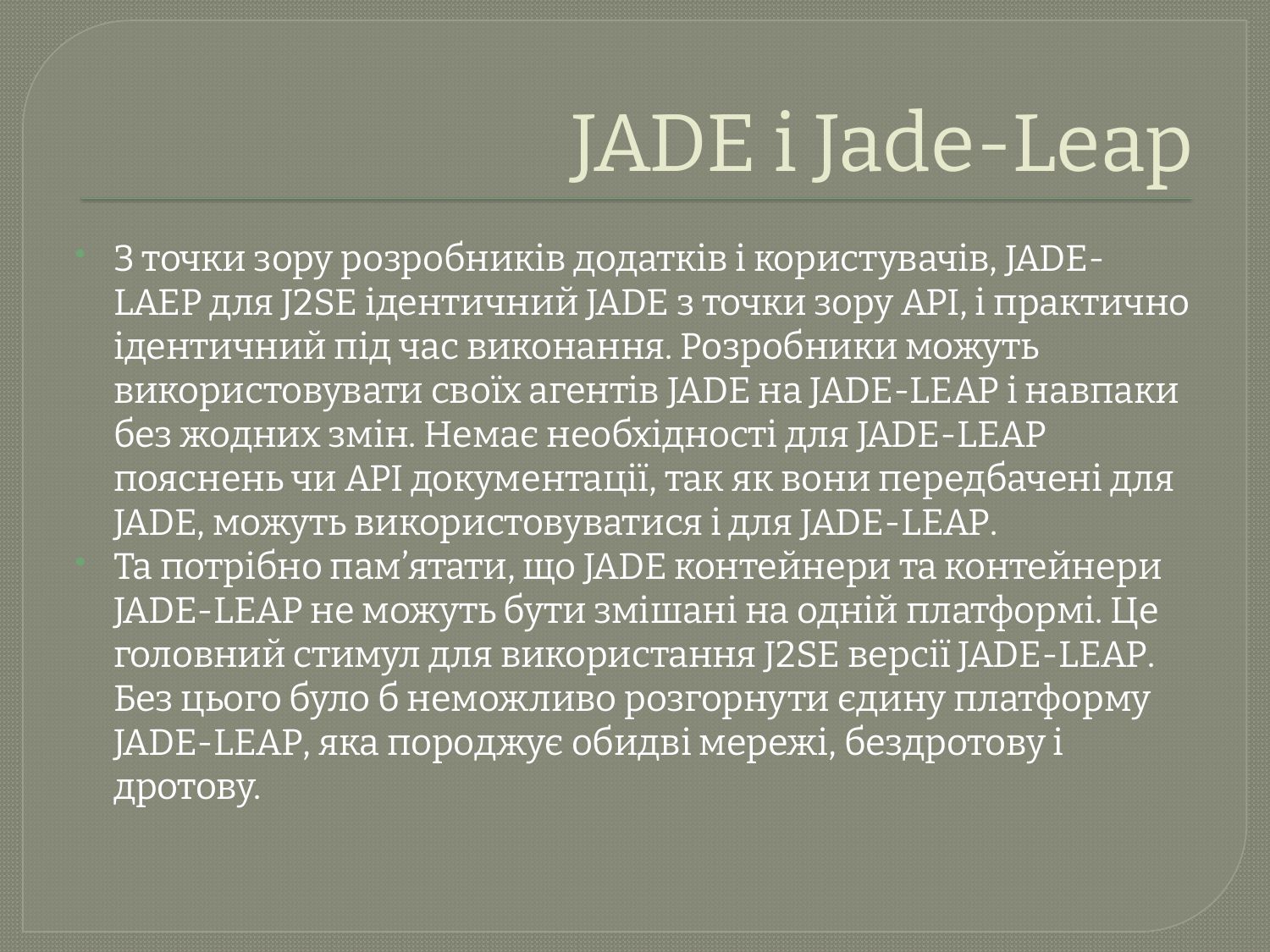

# JADE i Jade-Leap
З точки зору розробників додатків і користувачів, JADE-LAEP для J2SE ідентичний JADE з точки зору API, і практично ідентичний під час виконання. Розробники можуть використовувати своїх агентів JADE на JADE-LEAP і навпаки без жодних змін. Немає необхідності для JADE-LEAP пояснень чи API документації, так як вони передбачені для JADE, можуть використовуватися і для JADE-LEAP.
Та потрібно пам’ятати, що JADE контейнери та контейнери JADE-LEAP не можуть бути змішані на одній платформі. Це головний стимул для використання J2SE версії JADE-LEAP. Без цього було б неможливо розгорнути єдину платформу JADE-LEAP, яка породжує обидві мережі, бездротову і дротову.